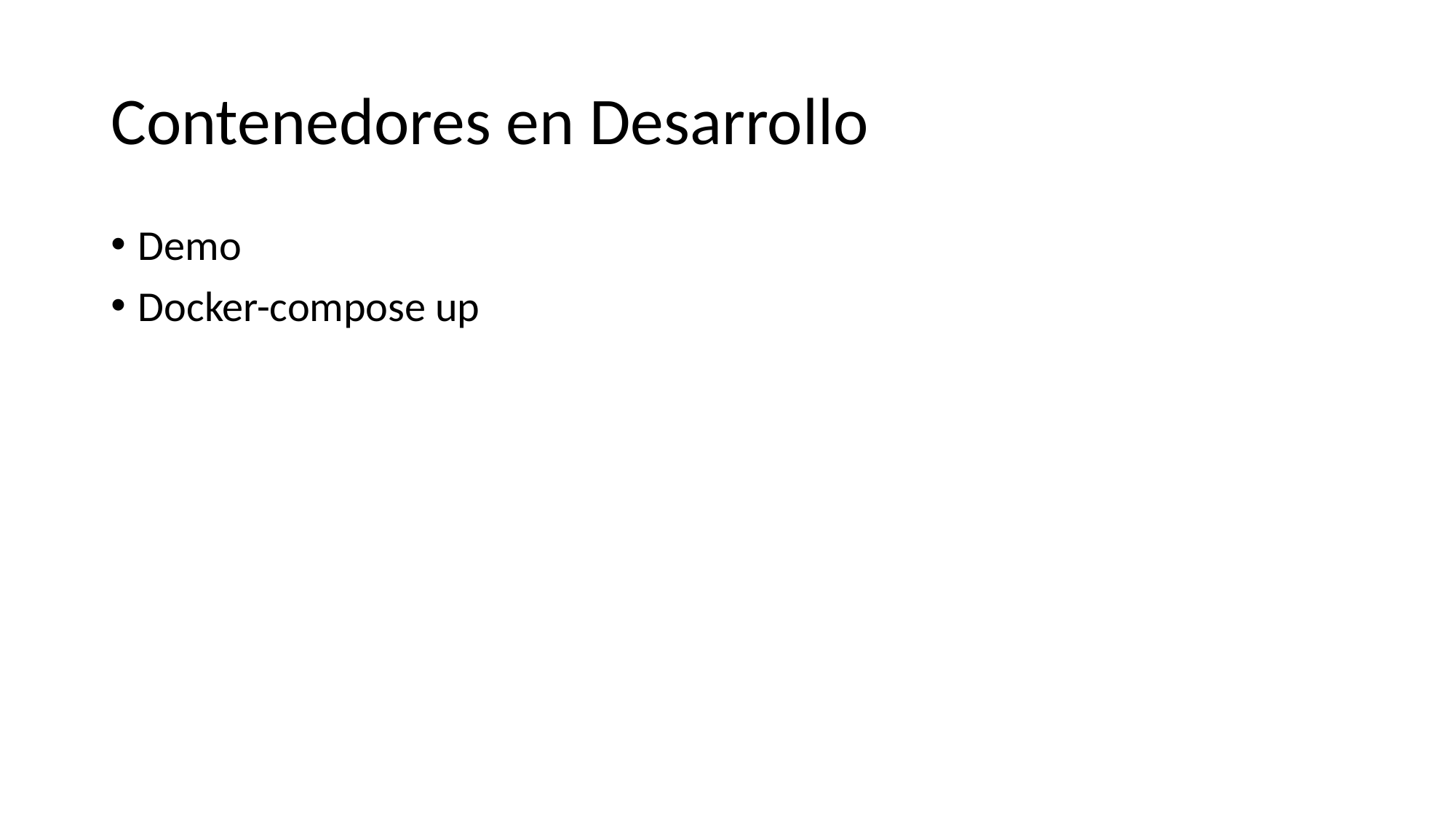

# Contenedores en Desarrollo
Demo
Docker-compose up